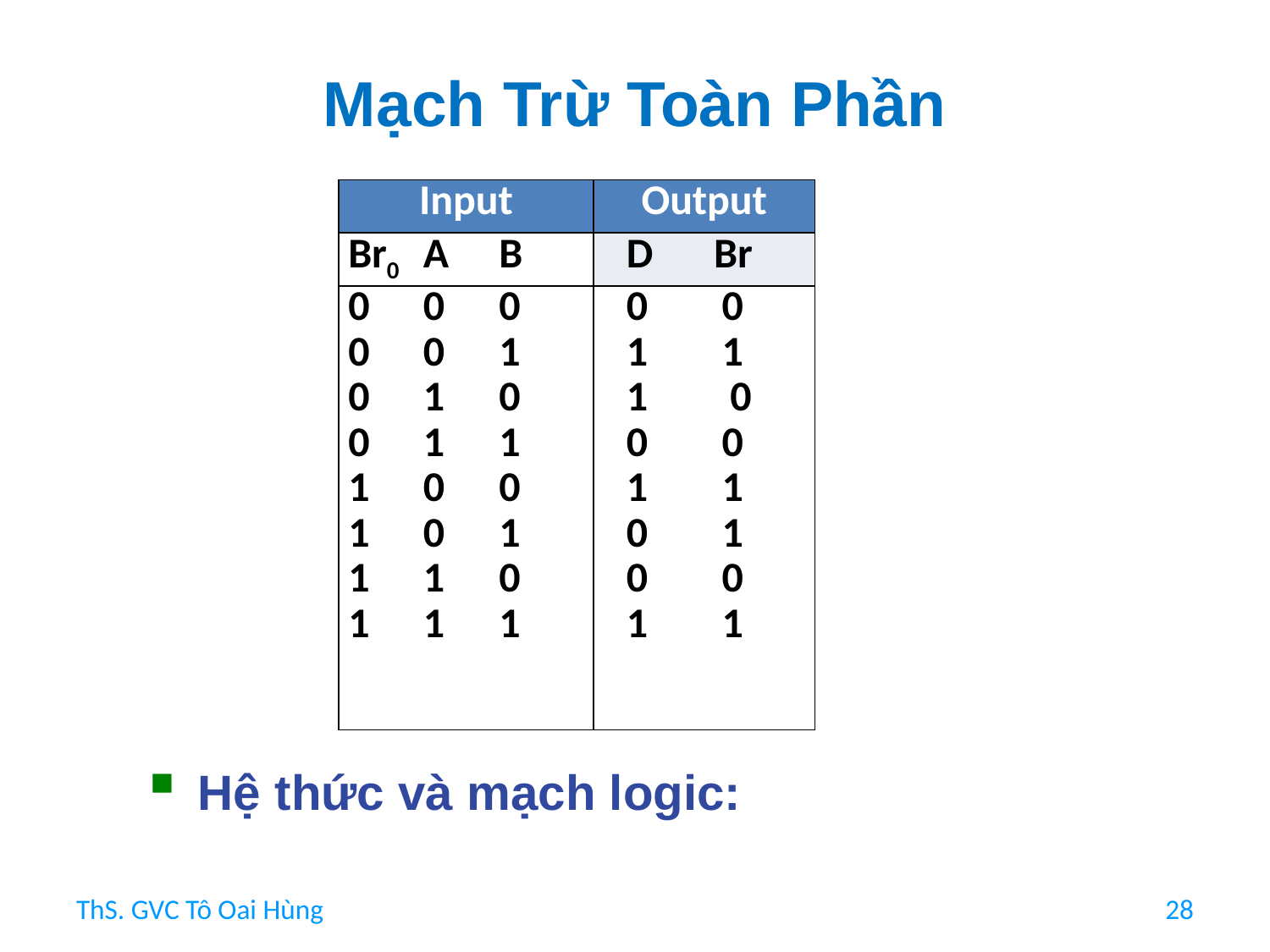

# Mạch Trừ Toàn Phần
| Input | Output |
| --- | --- |
| Br0 A B | D Br |
| 0 0 0 0 0 1 0 1 0 0 1 1 1 0 0 1 0 1 1 1 0 1 1 1 | 0 0 1 1 1 0 0 0 1 1 0 1 0 0 1 1 |
Hệ thức và mạch logic:
ThS. GVC Tô Oai Hùng
28